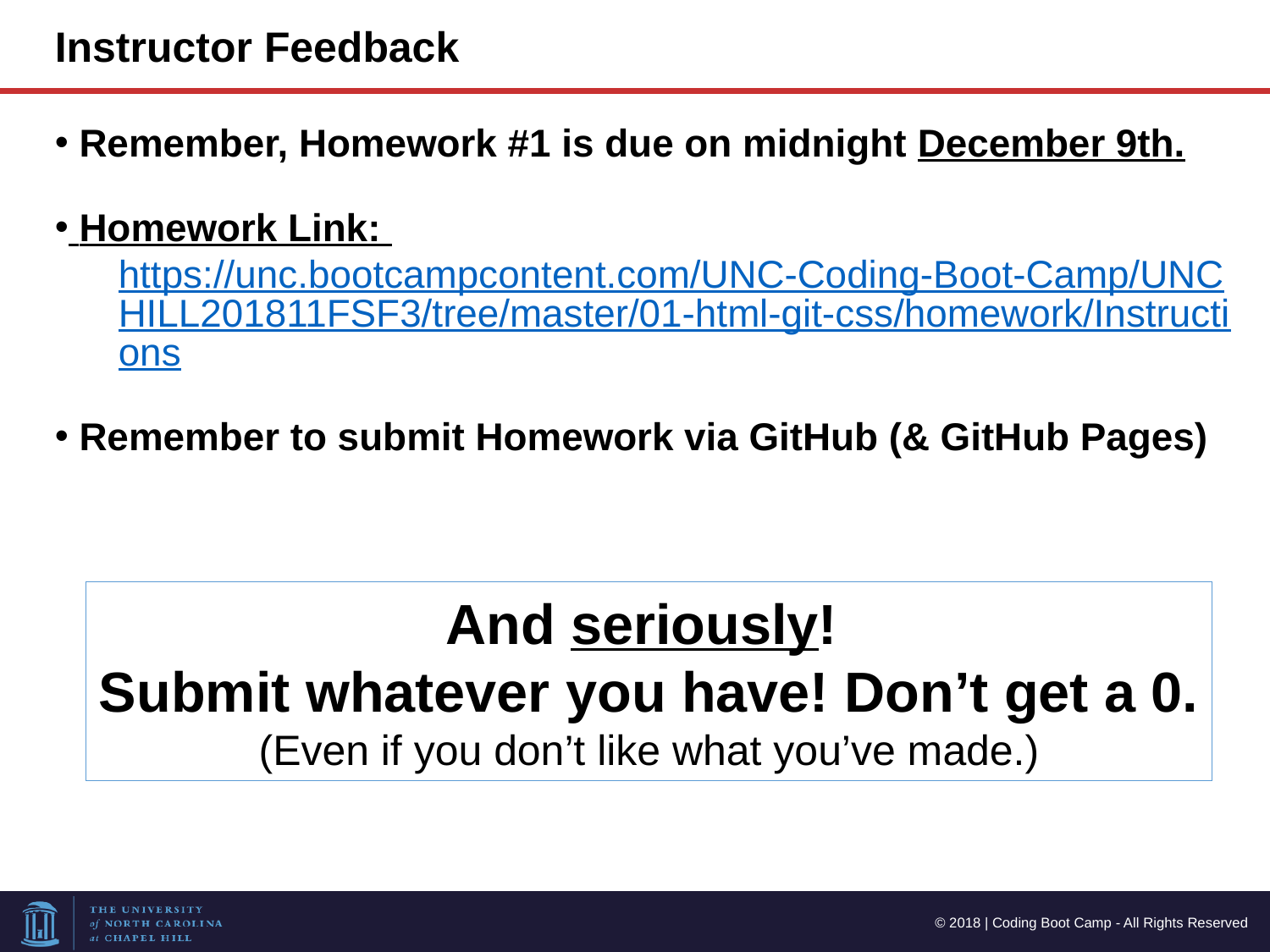

Instructor Feedback
 Remember, Homework #1 is due on midnight December 9th.

 Homework Link:
https://unc.bootcampcontent.com/UNC-Coding-Boot-Camp/UNCHILL201811FSF3/tree/master/01-html-git-css/homework/Instructions

 Remember to submit Homework via GitHub (& GitHub Pages)
And seriously!
Submit whatever you have! Don’t get a 0.
(Even if you don’t like what you’ve made.)